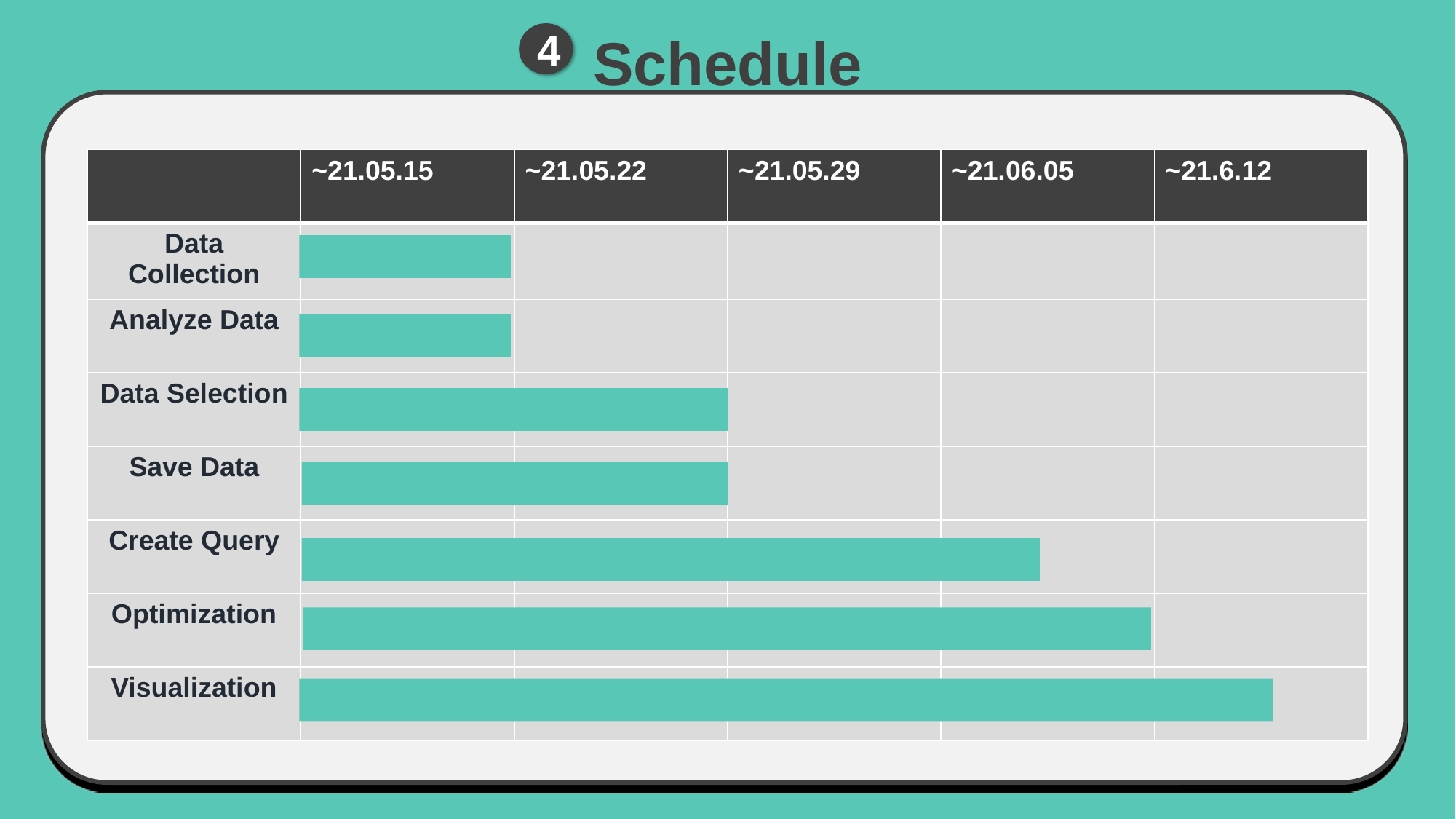

Schedule
4

|  | ~21.05.15 | ~21.05.22 | ~21.05.29 | ~21.06.05 | ~21.6.12 |
| --- | --- | --- | --- | --- | --- |
| Data Collection |  |  |  |  |  |
| Analyze Data |  |  |  |  |  |
| Data Selection |  |  |  |  |  |
| Save Data |  |  |  |  |  |
| Create Query |  |  |  |  |  |
| Optimization |  |  |  |  |  |
| Visualization |  |  |  |  |  |